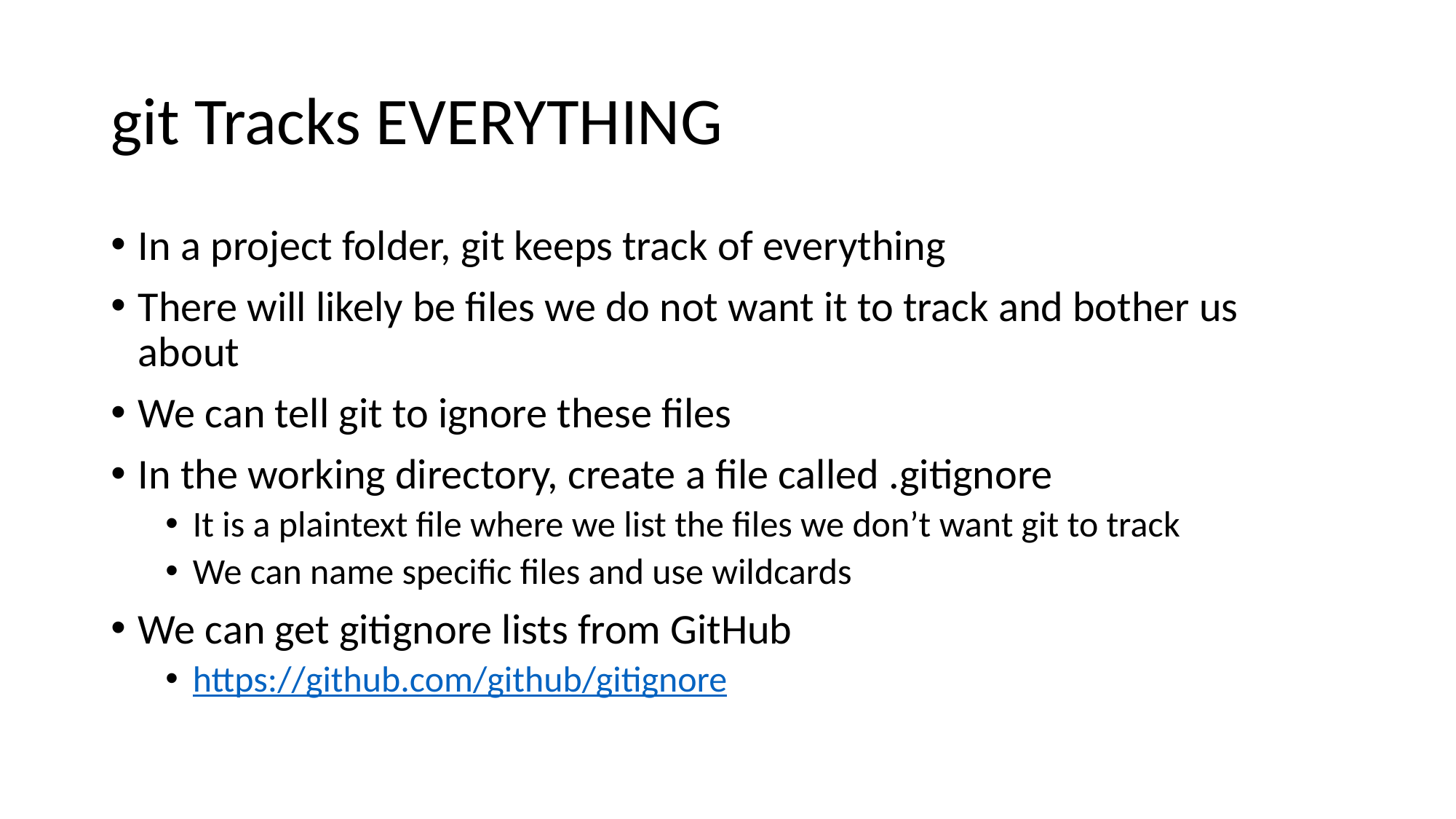

# git Tracks EVERYTHING
In a project folder, git keeps track of everything
There will likely be files we do not want it to track and bother us about
We can tell git to ignore these files
In the working directory, create a file called .gitignore
It is a plaintext file where we list the files we don’t want git to track
We can name specific files and use wildcards
We can get gitignore lists from GitHub
https://github.com/github/gitignore